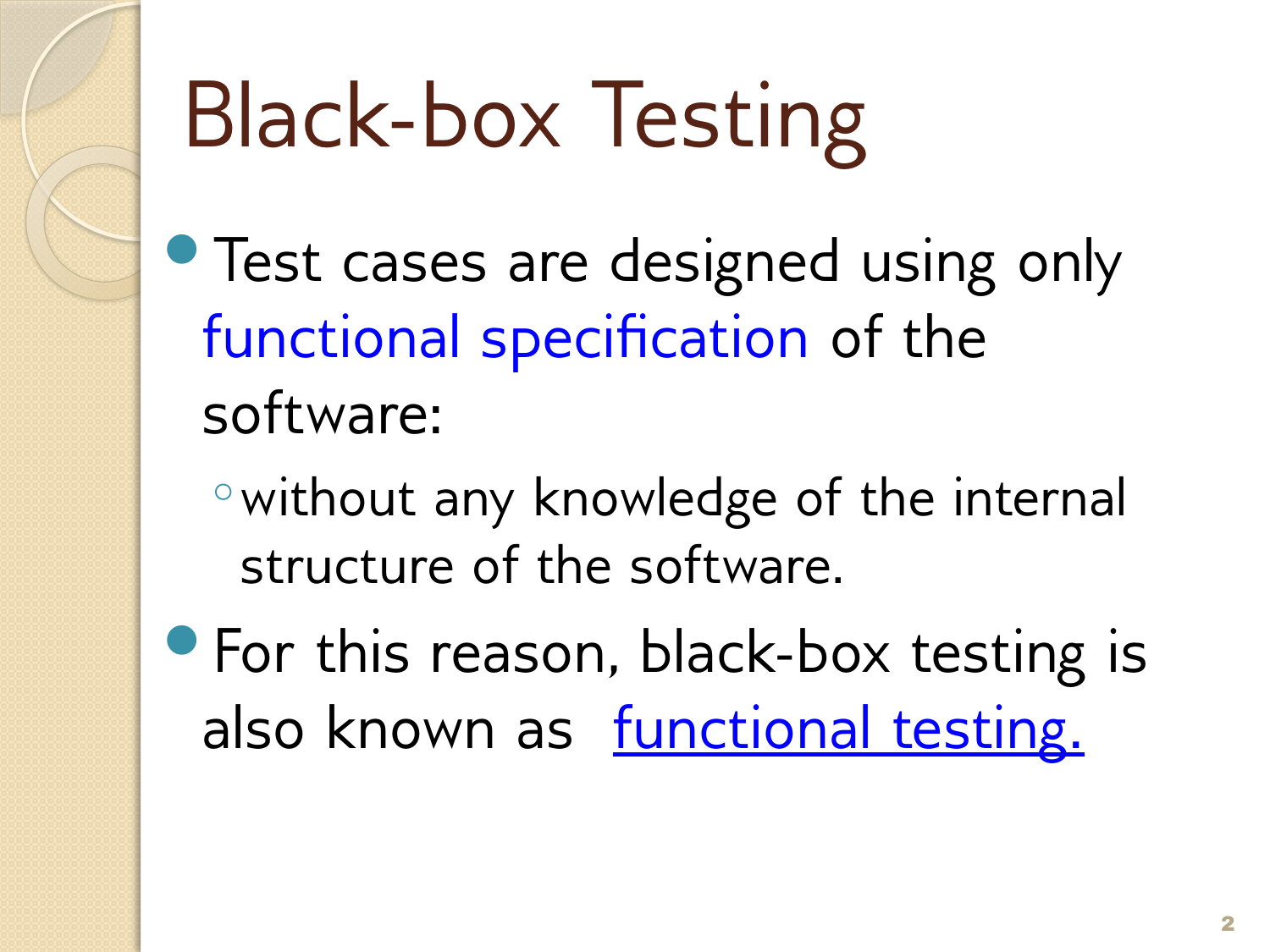

# Black-box Testing
Test cases are designed using only functional specification of the software:
without any knowledge of the internal structure of the software.
For this reason, black-box testing is also known as  functional testing.
2